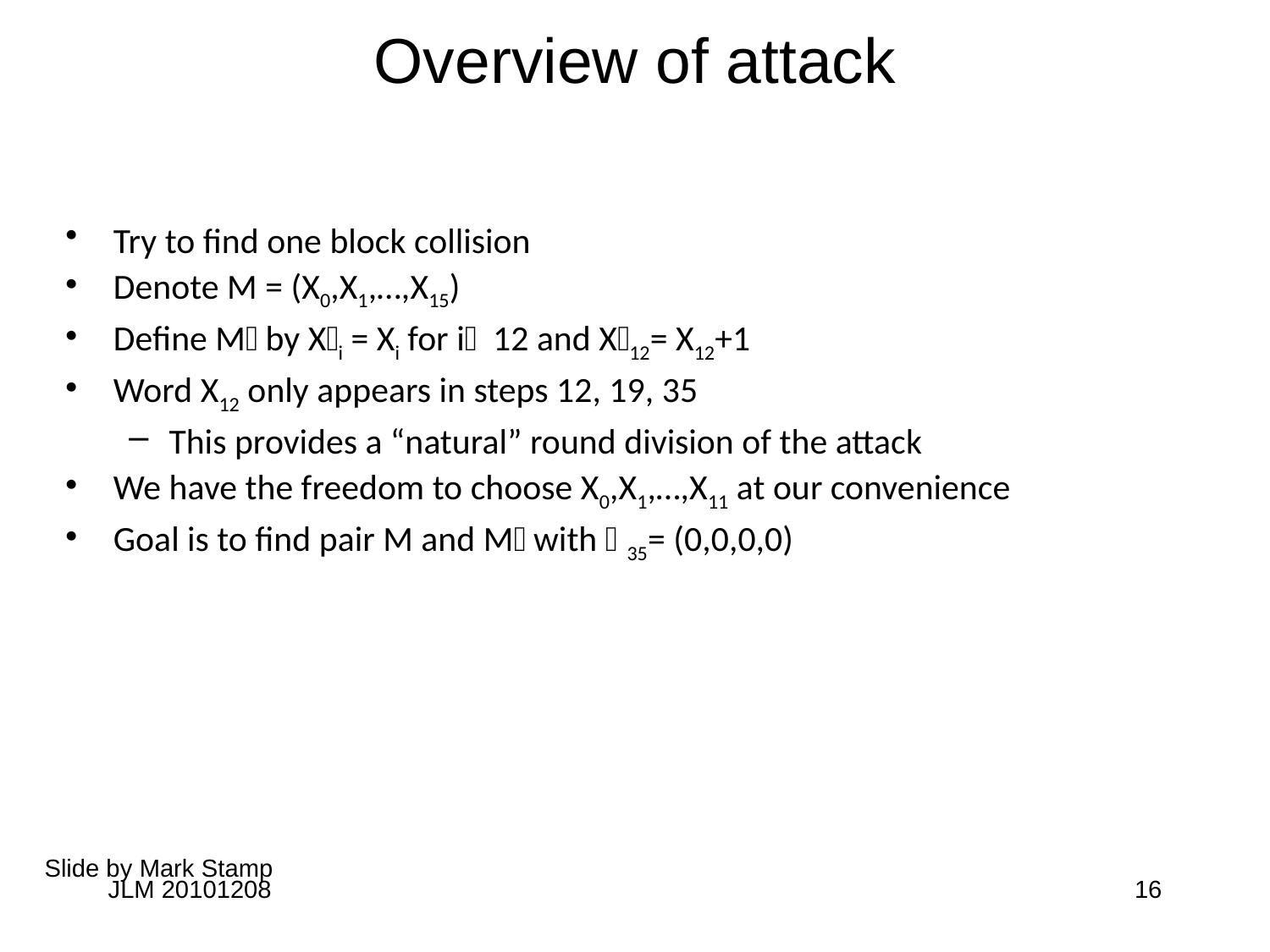

# Overview of attack
Try to find one block collision
Denote M = (X0,X1,…,X15)
Define M′ by X′i = Xi for i≠12 and X′12= X12+1
Word X12 only appears in steps 12, 19, 35
This provides a “natural” round division of the attack
We have the freedom to choose X0,X1,…,X11 at our convenience
Goal is to find pair M and M′ with Δ35= (0,0,0,0)

Slide by Mark Stamp
JLM 20101208
16